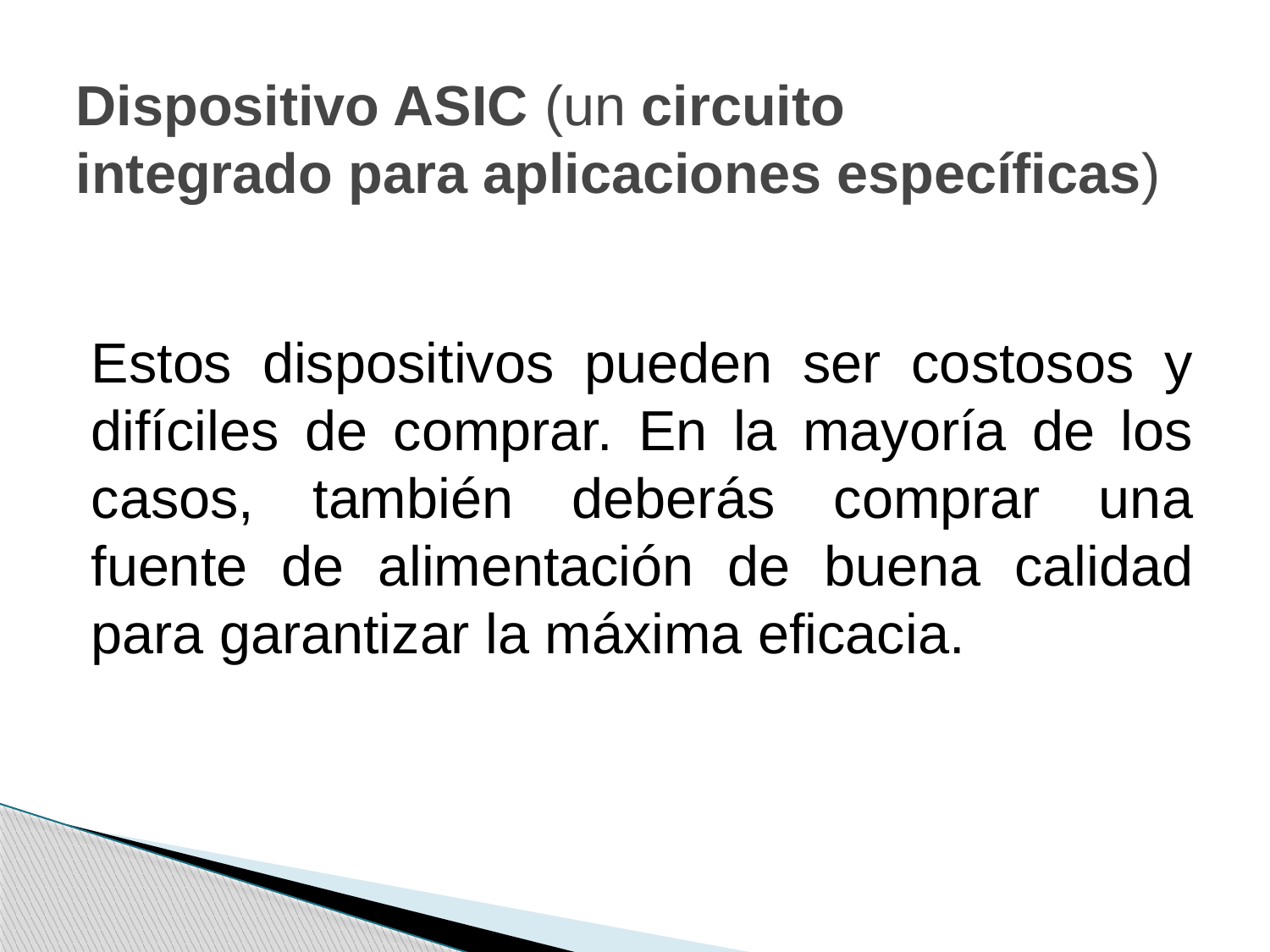

# Dispositivo ASIC (un circuito integrado para aplicaciones específicas)

Estos dispositivos pueden ser costosos y difíciles de comprar. En la mayoría de los casos, también deberás comprar una fuente de alimentación de buena calidad para garantizar la máxima eficacia.